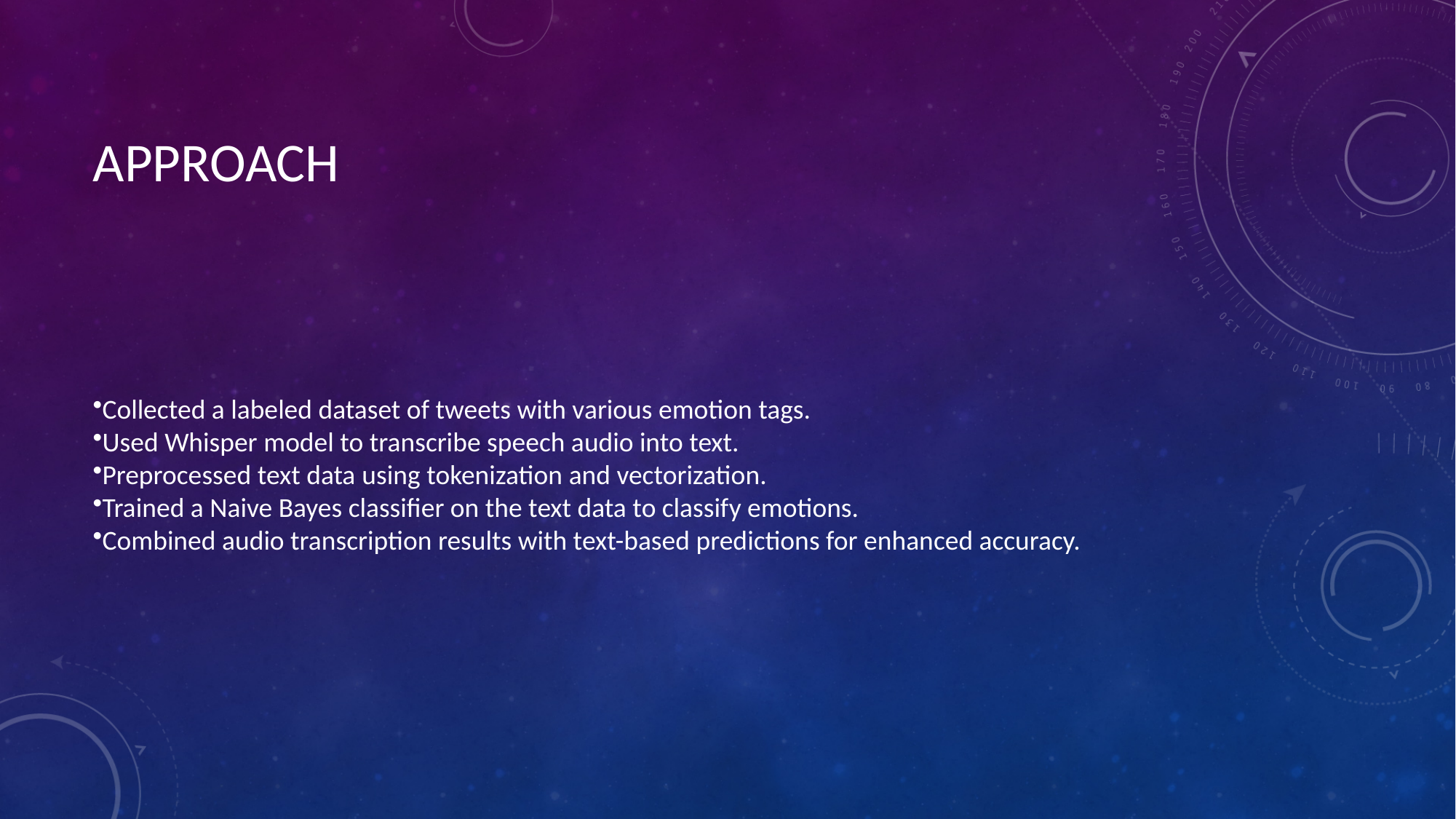

# Approach
Collected a labeled dataset of tweets with various emotion tags.
Used Whisper model to transcribe speech audio into text.
Preprocessed text data using tokenization and vectorization.
Trained a Naive Bayes classifier on the text data to classify emotions.
Combined audio transcription results with text-based predictions for enhanced accuracy.